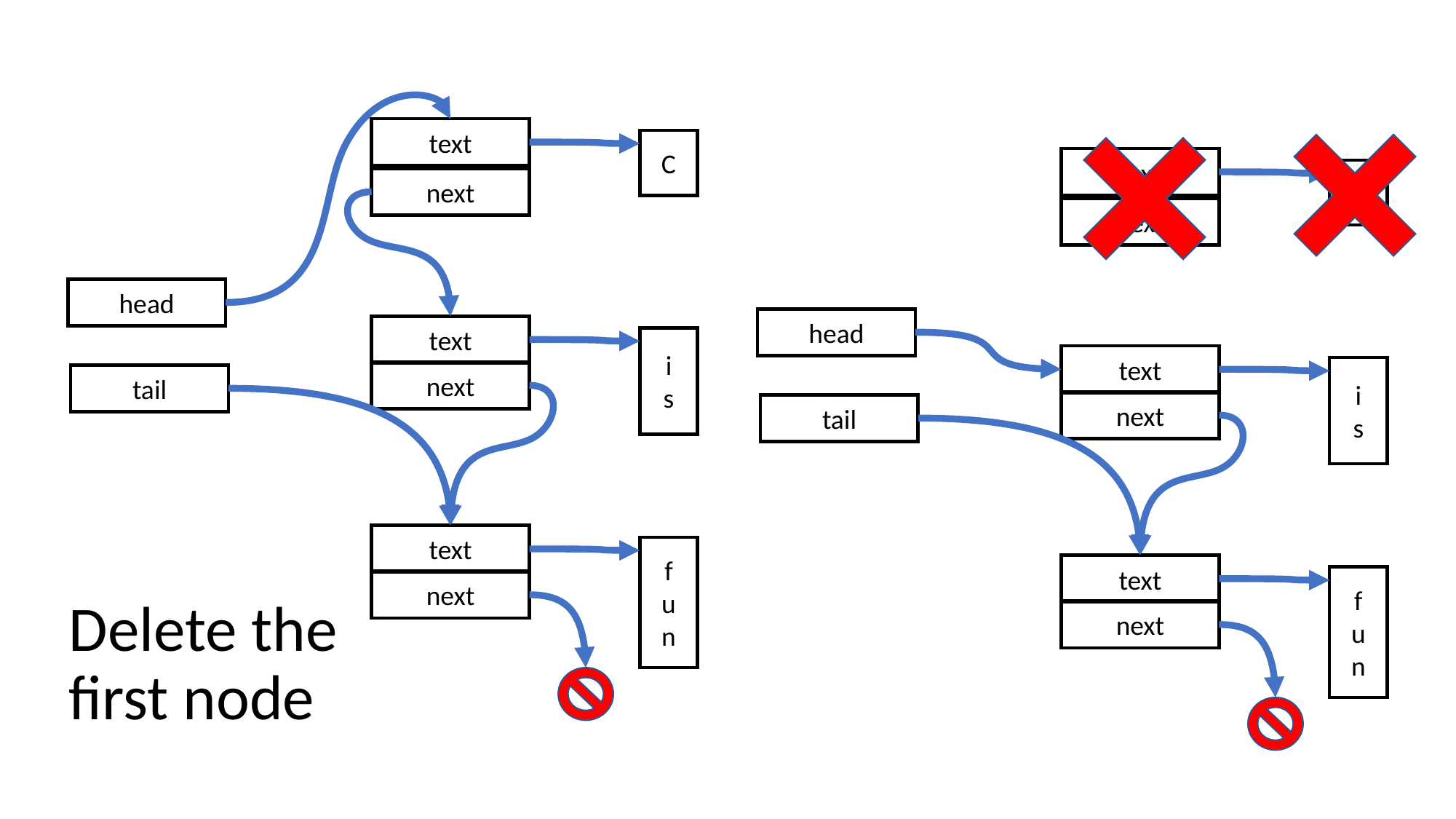

text
C
text
C
next
next
head
head
text
i
s
text
i
s
next
tail
next
tail
text
f
u
n
text
f
u
n
next
# Delete the first node
next